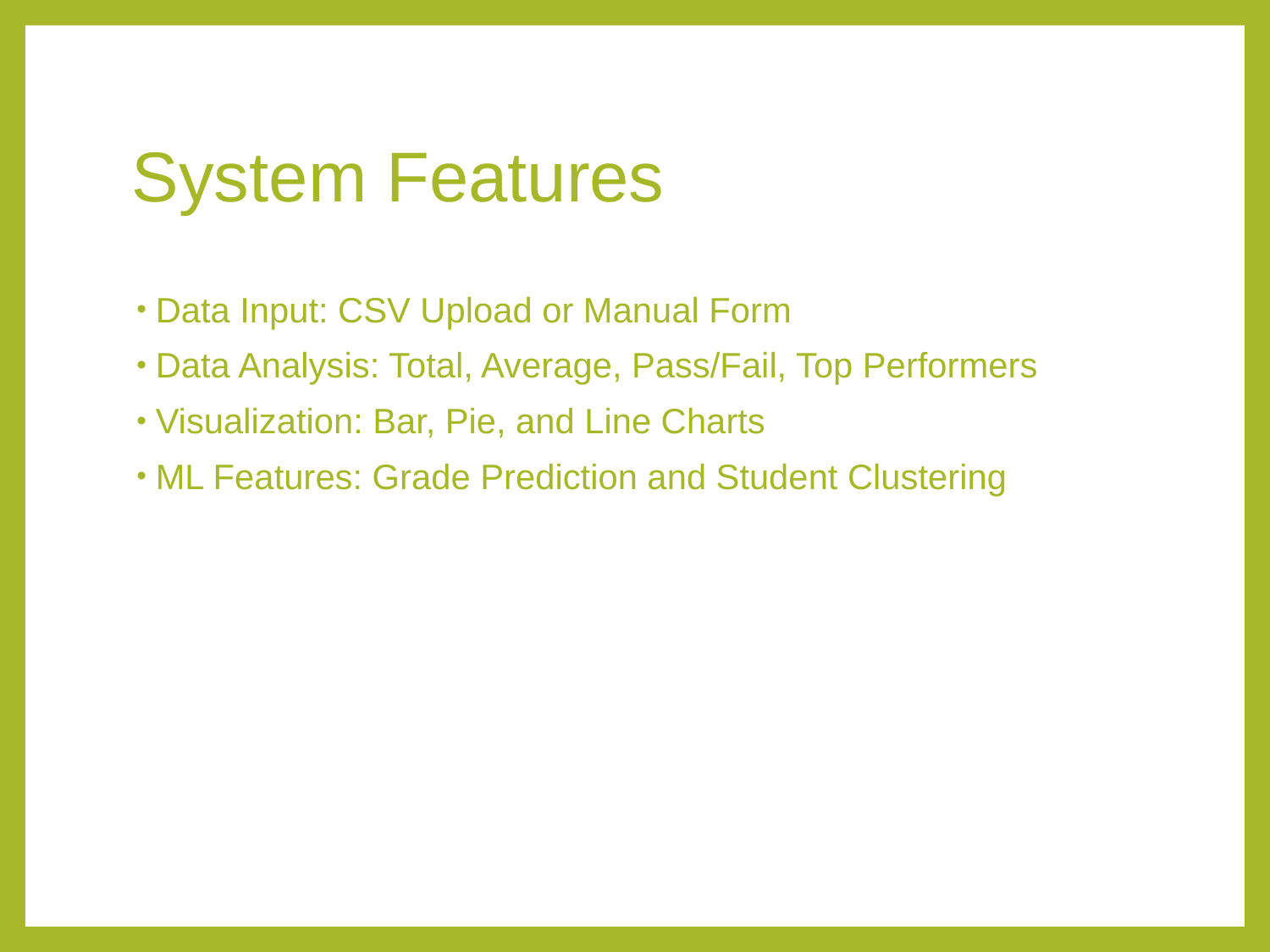

# System Features
Data Input: CSV Upload or Manual Form
Data Analysis: Total, Average, Pass/Fail, Top Performers
Visualization: Bar, Pie, and Line Charts
ML Features: Grade Prediction and Student Clustering